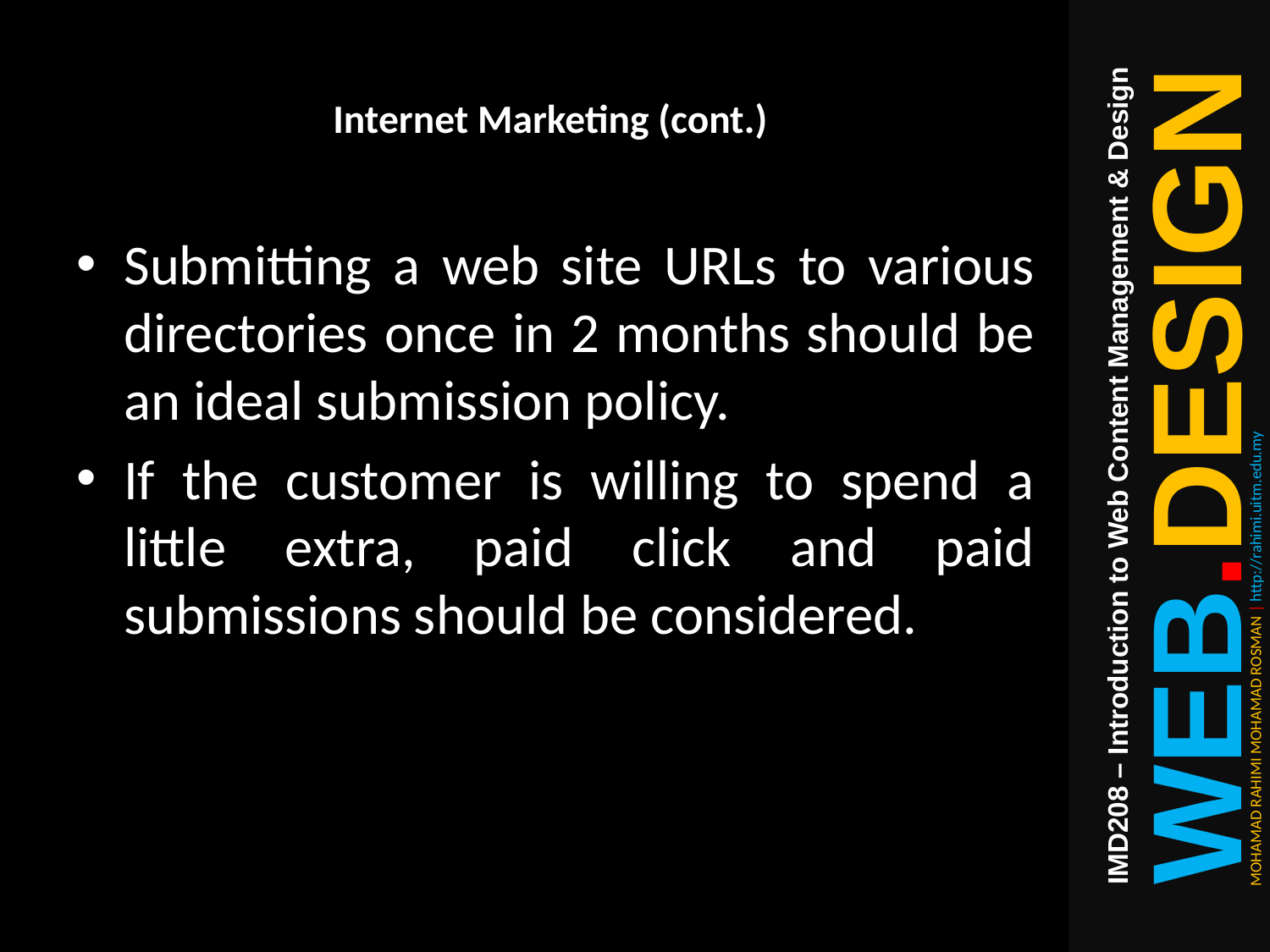

# Internet Marketing (cont.)
Submitting a web site URLs to various directories once in 2 months should be an ideal submission policy.
If the customer is willing to spend a little extra, paid click and paid submissions should be considered.